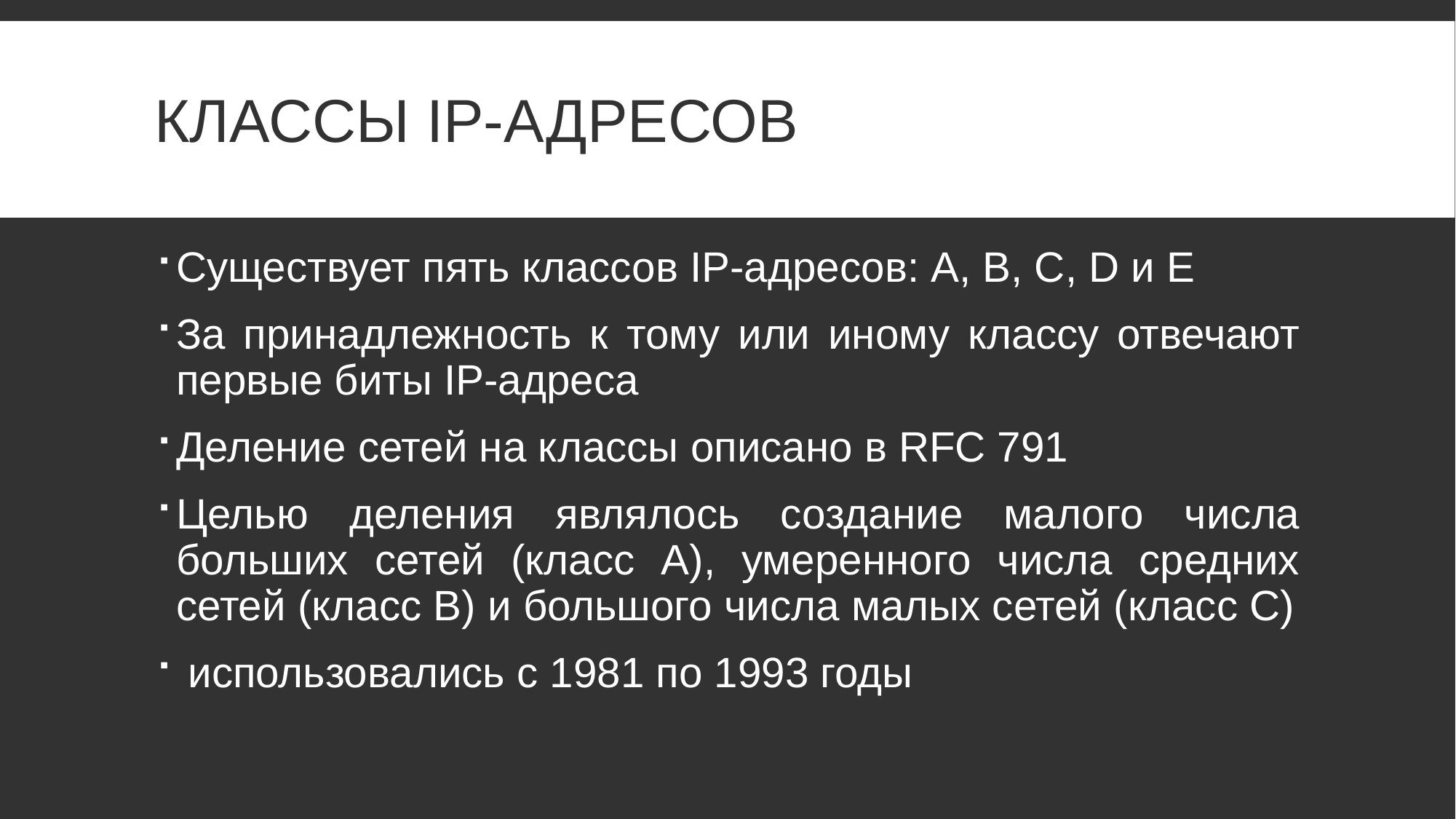

# Классы IP-адресов
Существует пять классов IP-адресов: A, B, C, D и E
За принадлежность к тому или иному классу отвечают первые биты IP-адреса
Деление сетей на классы описано в RFC 791
Целью деления являлось создание малого числа больших сетей (класс А), умеренного числа средних сетей (класс В) и большого числа малых сетей (класс С)
 использовались с 1981 по 1993 годы